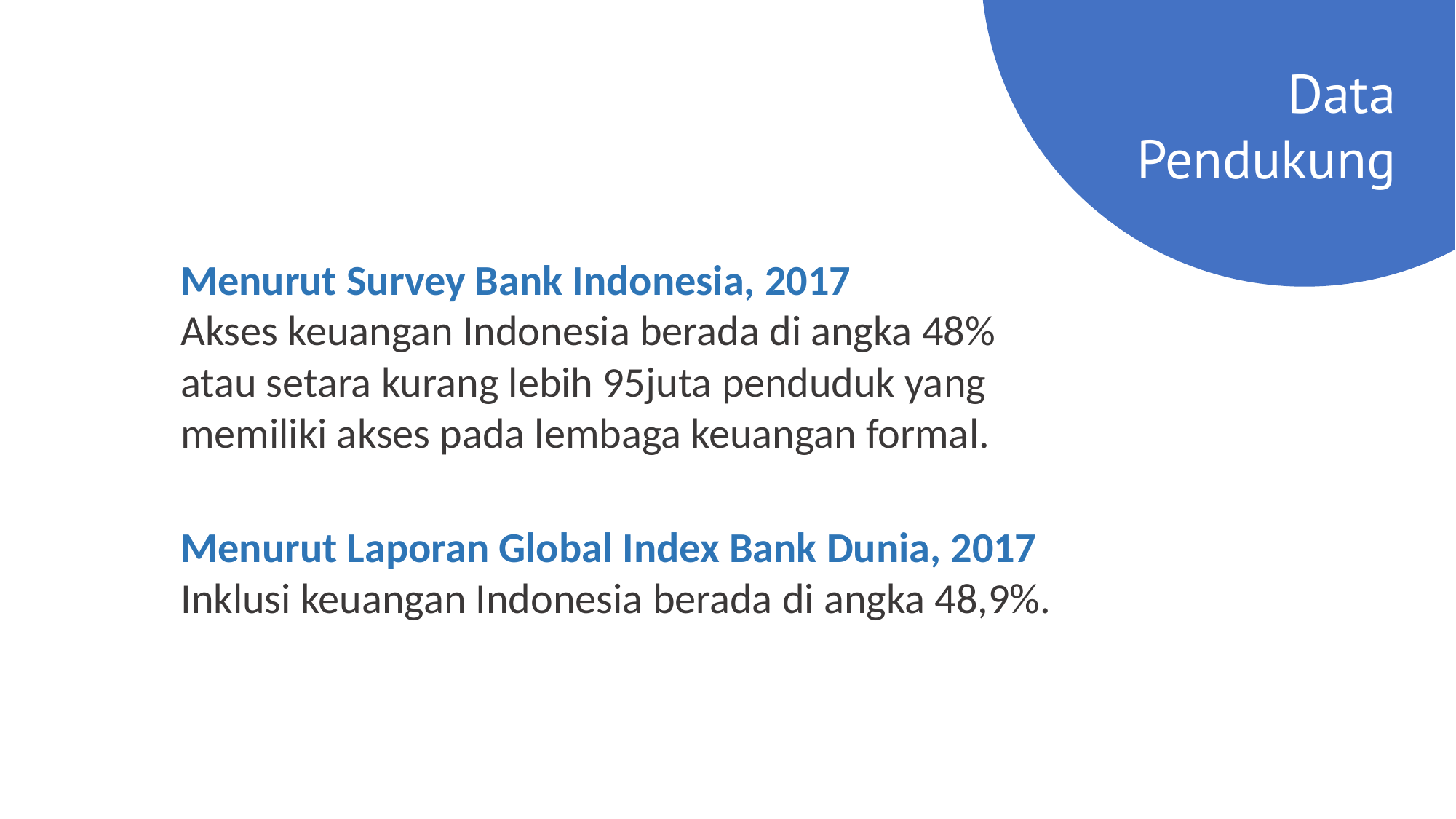

Data
Pendukung
Menurut Survey Bank Indonesia, 2017
Akses keuangan Indonesia berada di angka 48%  atau setara kurang lebih 95juta penduduk yang memiliki akses pada lembaga keuangan formal.

Menurut Laporan Global Index Bank Dunia, 2017
Inklusi keuangan Indonesia berada di angka 48,9%.